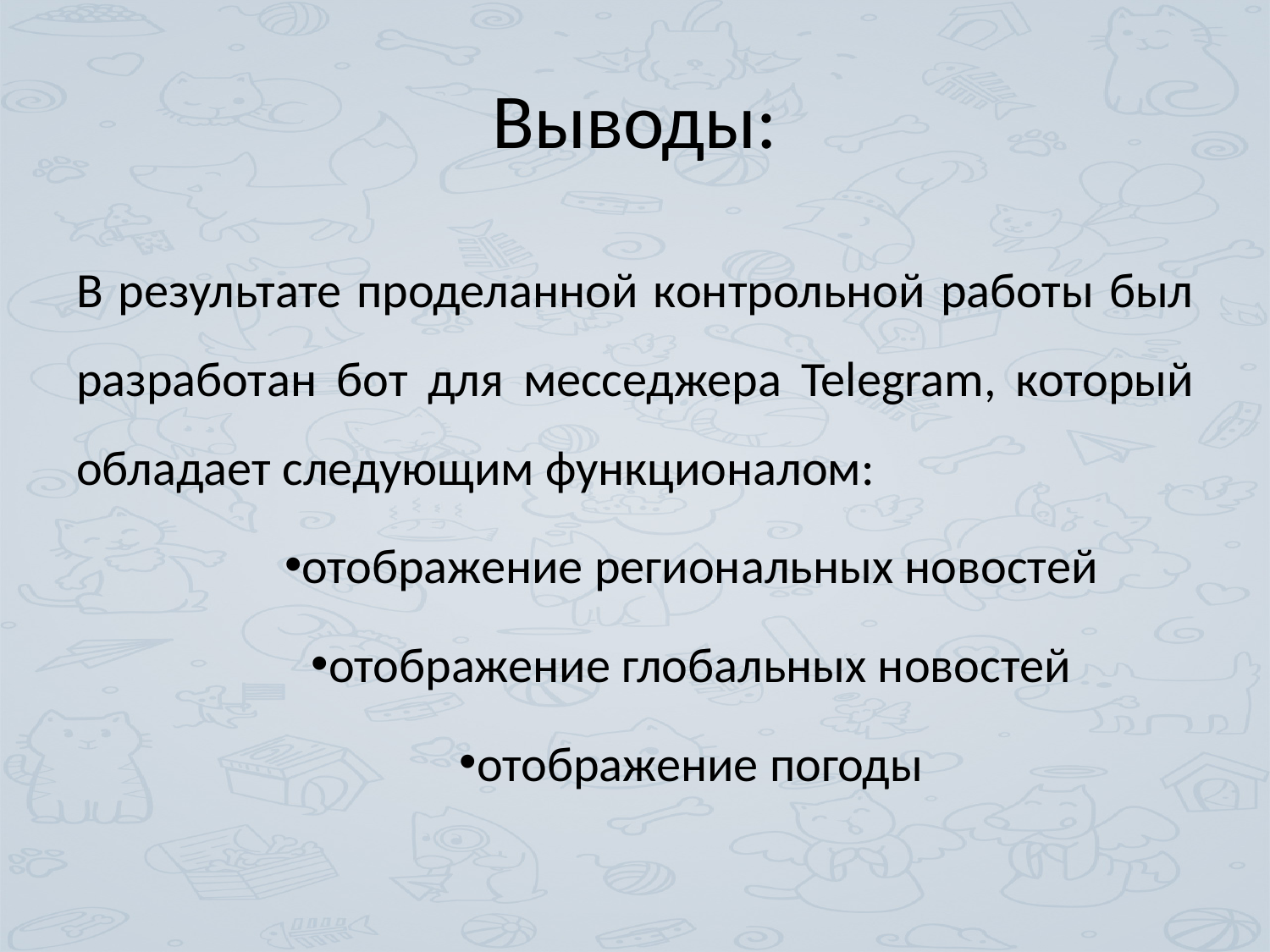

# Выводы:
В результате проделанной контрольной работы был разработан бот для месседжера Telegram, который обладает следующим функционалом:
отображение региональных новостей
отображение глобальных новостей
отображение погоды